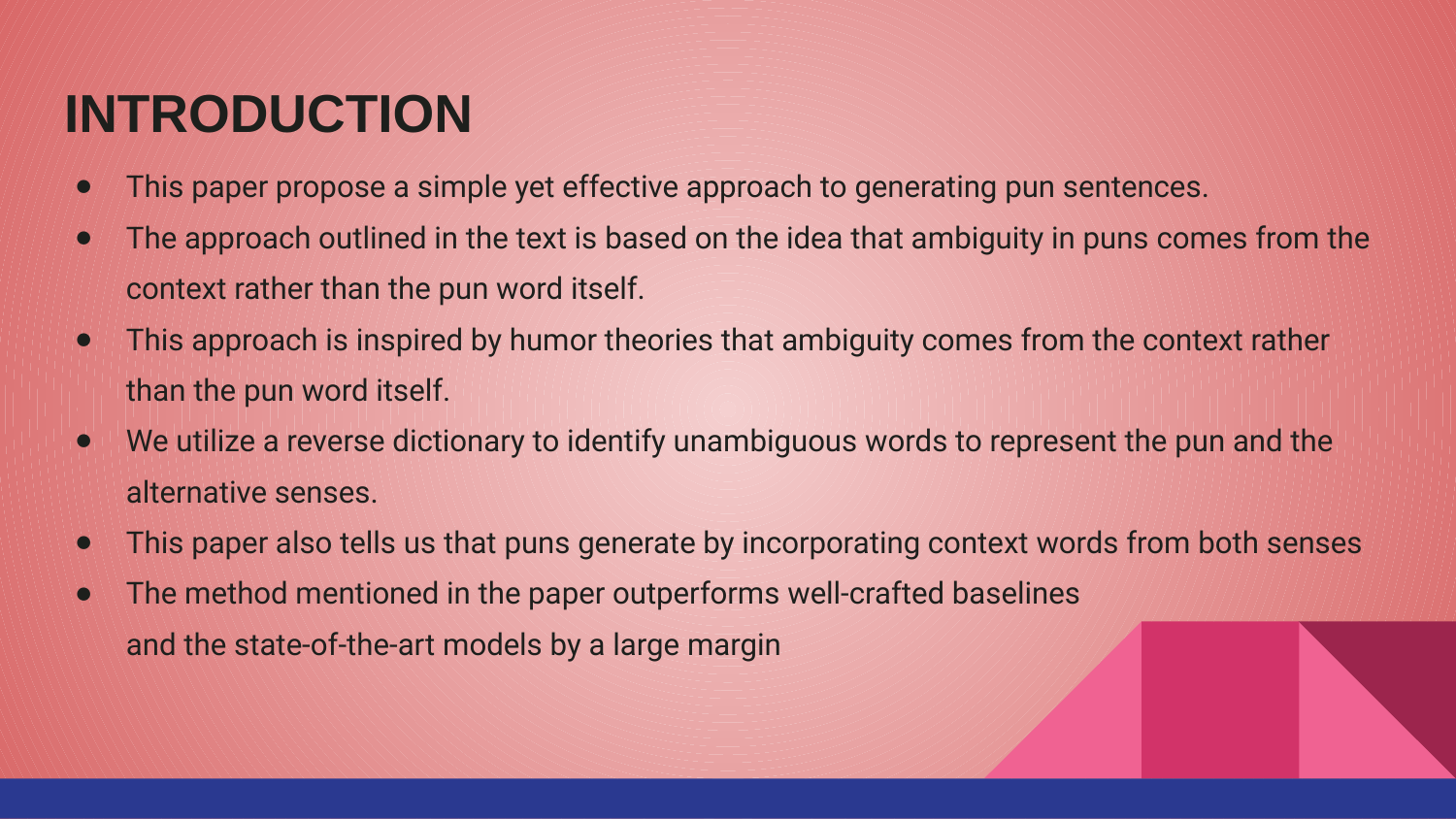

# INTRODUCTION
This paper propose a simple yet effective approach to generating pun sentences.
The approach outlined in the text is based on the idea that ambiguity in puns comes from the
context rather than the pun word itself.
This approach is inspired by humor theories that ambiguity comes from the context rather than the pun word itself.
We utilize a reverse dictionary to identify unambiguous words to represent the pun and the alternative senses.
This paper also tells us that puns generate by incorporating context words from both senses
The method mentioned in the paper outperforms well-crafted baselines
and the state-of-the-art models by a large margin